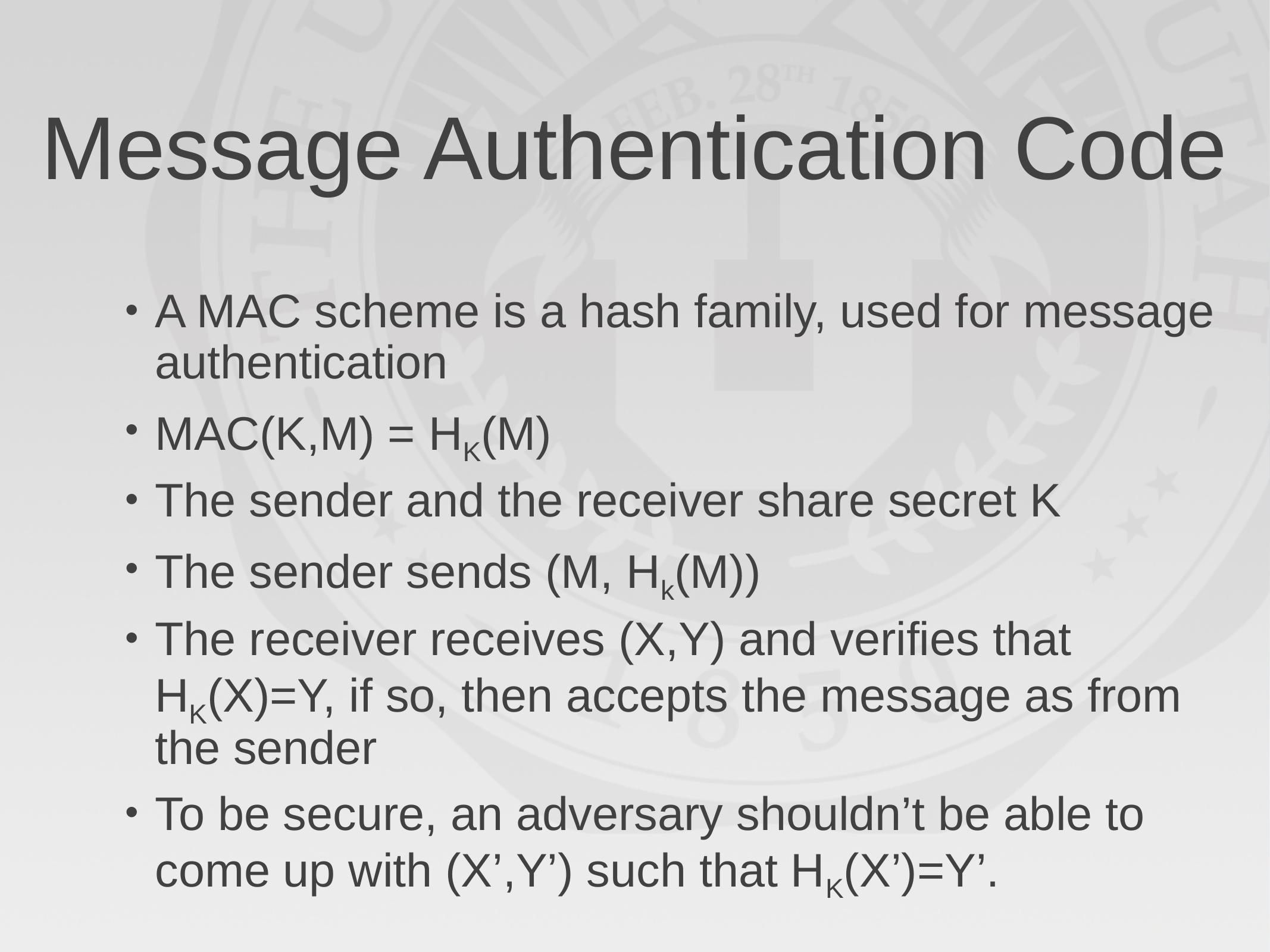

# Message Authentication Code
A MAC scheme is a hash family, used for message authentication
MAC(K,M) = HK(M)
The sender and the receiver share secret K
The sender sends (M, Hk(M))
The receiver receives (X,Y) and verifies that HK(X)=Y, if so, then accepts the message as from the sender
To be secure, an adversary shouldn’t be able to come up with (X’,Y’) such that HK(X’)=Y’.